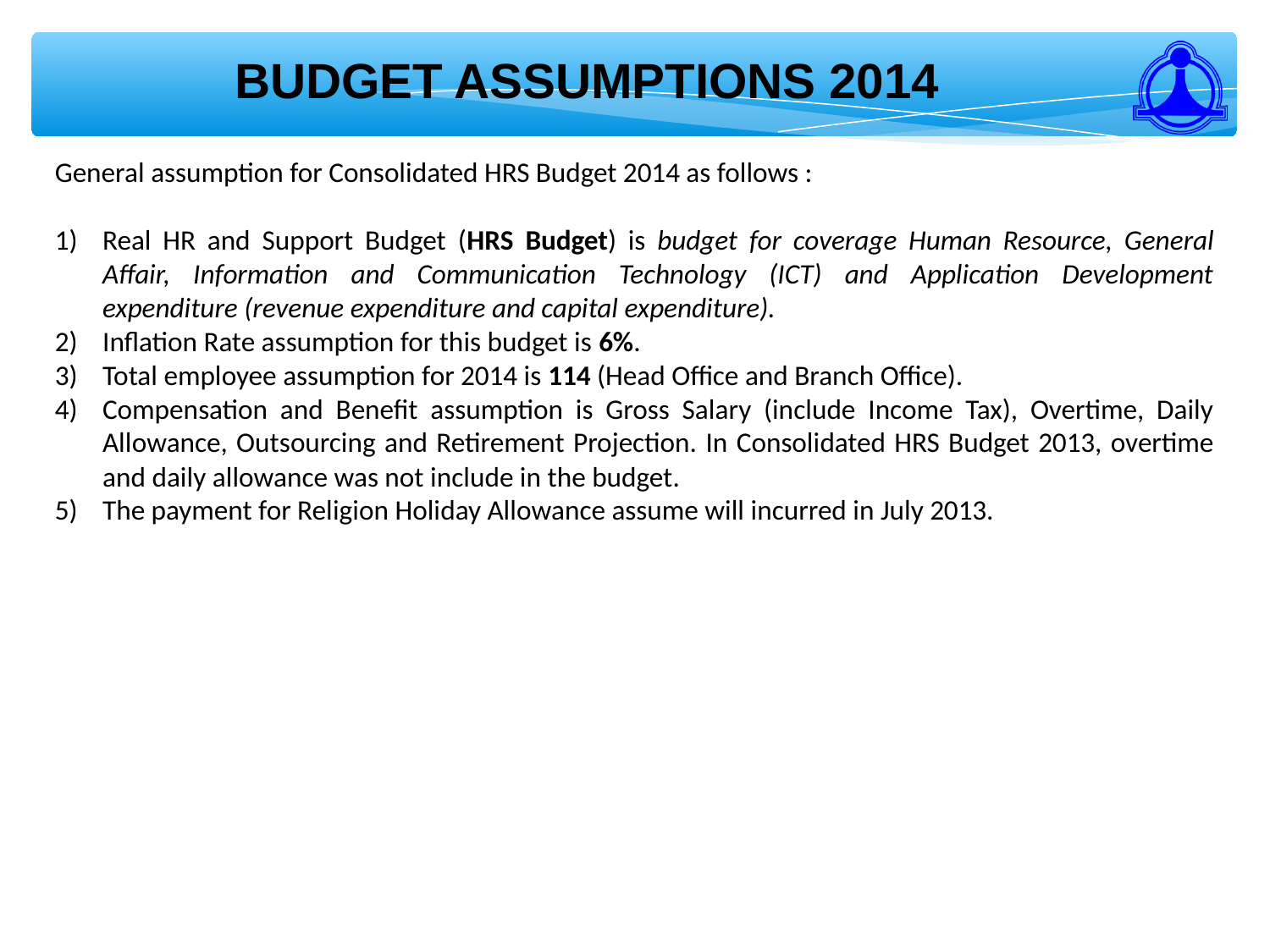

BUDGET ASSUMPTIONS 2014
General assumption for Consolidated HRS Budget 2014 as follows :

Real HR and Support Budget (HRS Budget) is budget for coverage Human Resource, General Affair, Information and Communication Technology (ICT) and Application Development expenditure (revenue expenditure and capital expenditure).
Inflation Rate assumption for this budget is 6%.
Total employee assumption for 2014 is 114 (Head Office and Branch Office).
Compensation and Benefit assumption is Gross Salary (include Income Tax), Overtime, Daily Allowance, Outsourcing and Retirement Projection. In Consolidated HRS Budget 2013, overtime and daily allowance was not include in the budget.
The payment for Religion Holiday Allowance assume will incurred in July 2013.